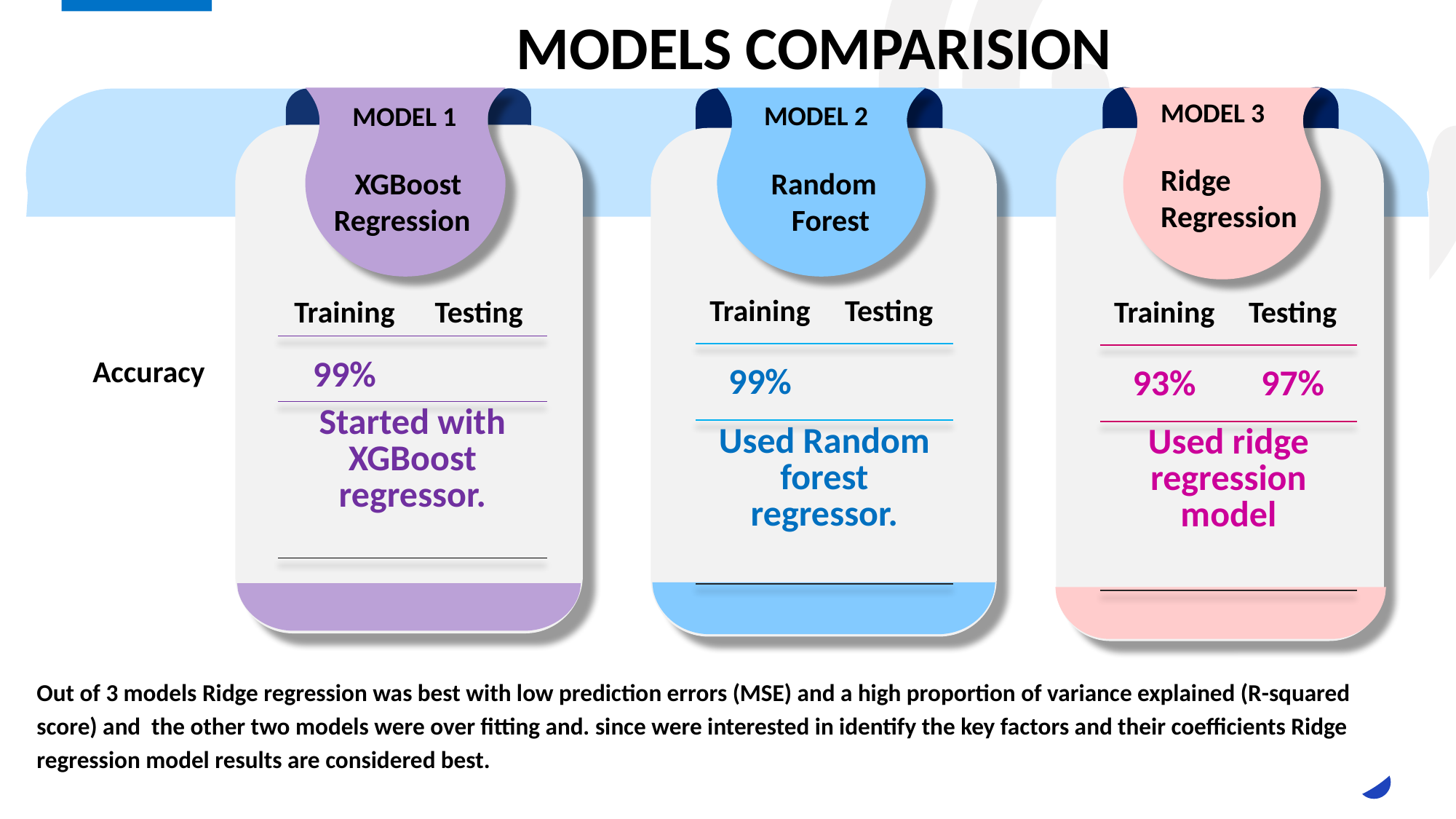

MODELS COMPARISION

MODEL 3

Ridge Regression

MODEL 2

 Random
    Forest
   MODEL 1

   XGBoost
Regression

| Training | Testing |
| --- | --- |
| 99% |  |
| Used Random forest regressor. |  |
| Training | Testing |
| --- | --- |
| 99% |  |
| Started with XGBoost regressor. |  |
| Training | Testing |
| --- | --- |
| 93% | 97% |
| Used ridge regression model |  |
| Accuracy |
| --- |
|  |
|  |
|  |

Out of 3 models Ridge regression was best with low prediction errors (MSE) and a high proportion of variance explained (R-squared score) and  the other two models were over fitting and. since were interested in identify the key factors and their coefficients Ridge regression model results are considered best.